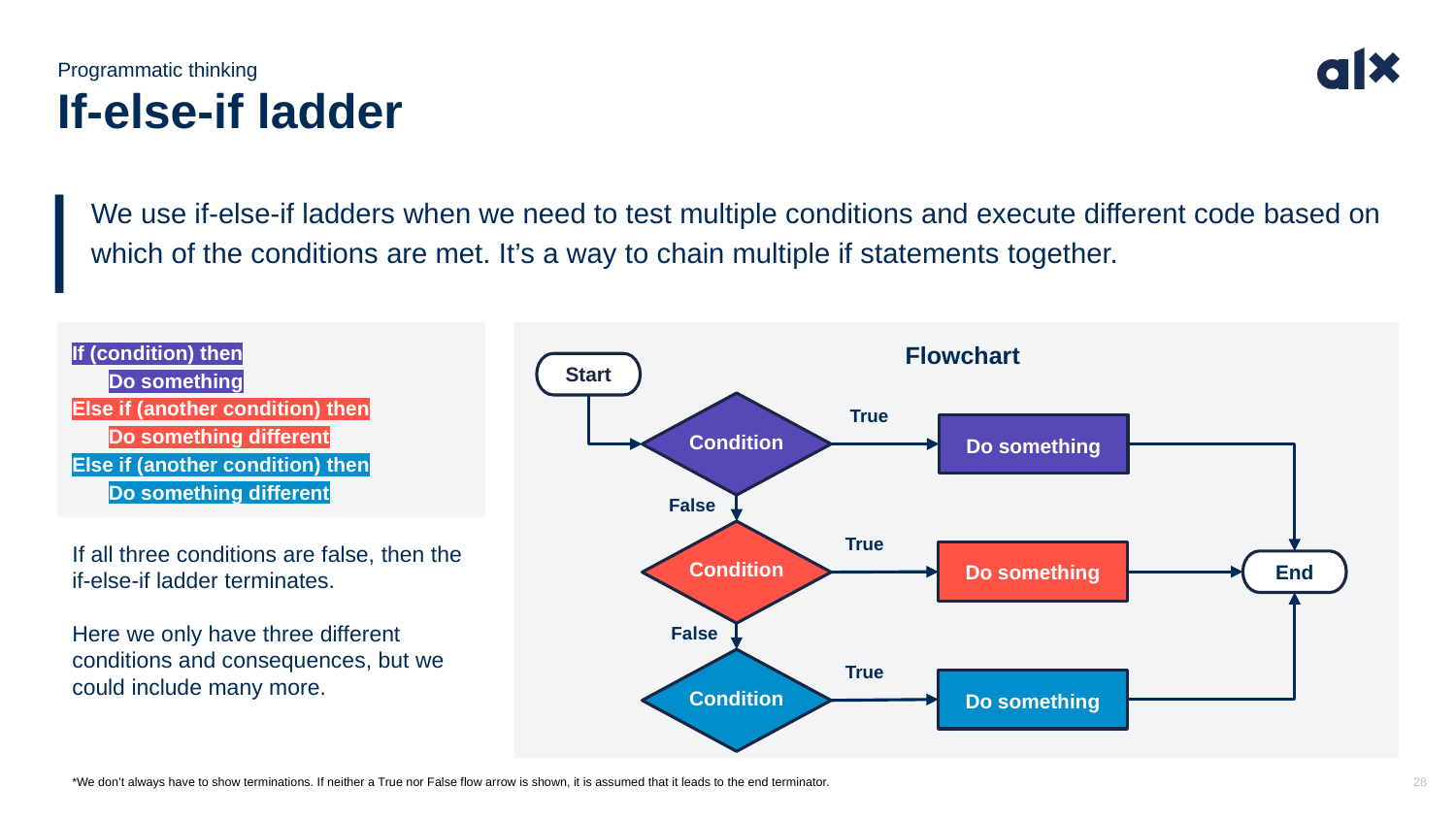

Programmatic thinking
If-else-if ladder
We use if-else-if ladders when we need to test multiple conditions and execute different code based on which of the conditions are met. It’s a way to chain multiple if statements together.

If (condition) then
Do something
Else if (another condition) then
Do something different
Else if (another condition) then
Do something different

Flowchart
Start
True

Do something
Condition
False
True

If all three conditions are false, then the if-else-if ladder terminates.

Here we only have three different conditions and consequences, but we could include many more.
Do something
Condition
End
False
True

Do something
Condition
*We don’t always have to show terminations. If neither a True nor False flow arrow is shown, it is assumed that it leads to the end terminator.

28